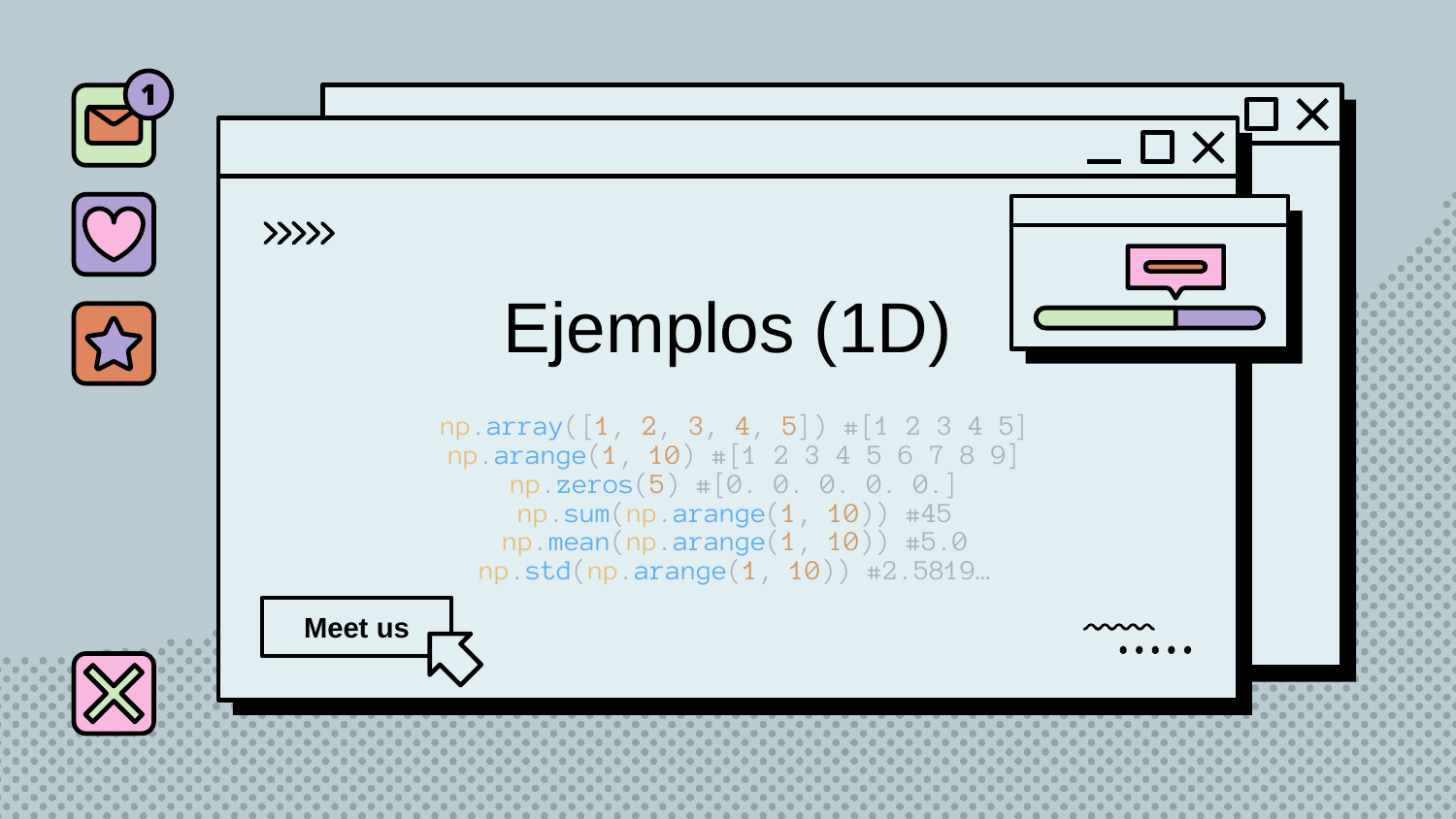

# Ejemplos (1D)

np.array([1, 2, 3, 4, 5]) #[1 2 3 4 5]
np.arange(1, 10) #[1 2 3 4 5 6 7 8 9]
np.zeros(5) #[0. 0. 0. 0. 0.]
np.sum(np.arange(1, 10)) #45
np.mean(np.arange(1, 10)) #5.0
np.std(np.arange(1, 10)) #2.5819…

Meet us